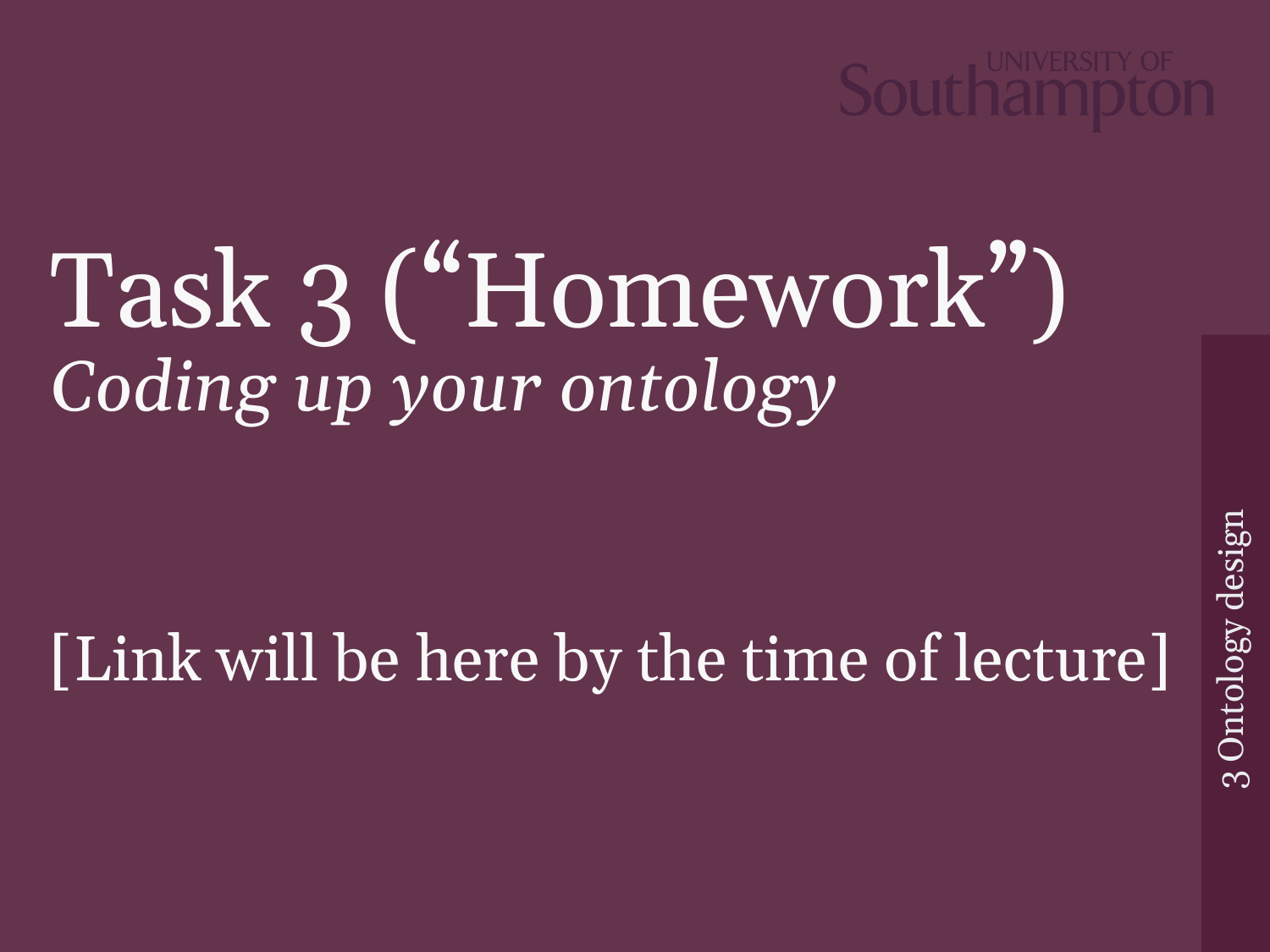

Task 3 (“Homework”)
Coding up your ontology
3 Ontology design
[Link will be here by the time of lecture]